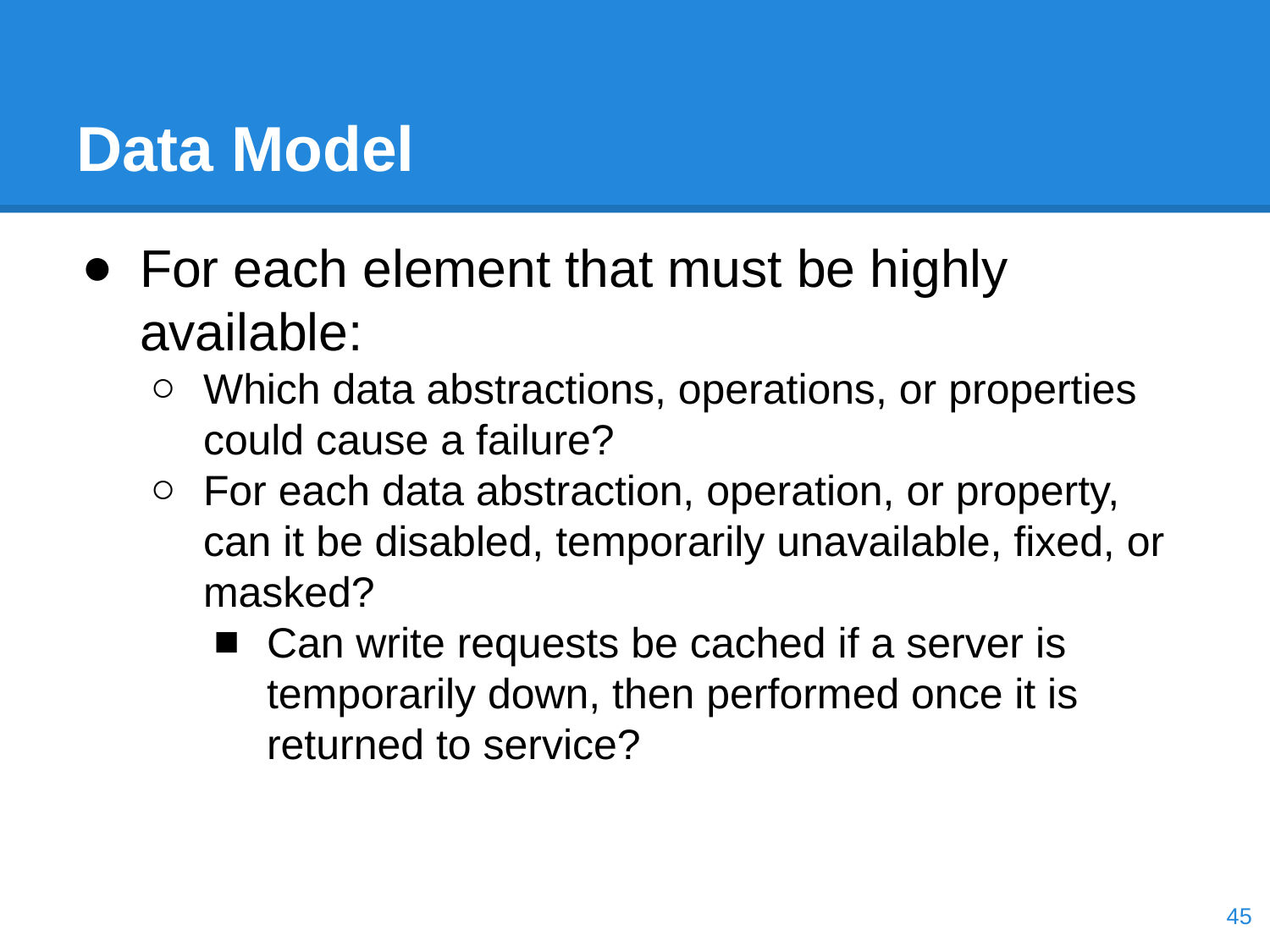

# Data Model
For each element that must be highly available:
Which data abstractions, operations, or properties could cause a failure?
For each data abstraction, operation, or property, can it be disabled, temporarily unavailable, fixed, or masked?
Can write requests be cached if a server is temporarily down, then performed once it is returned to service?
45